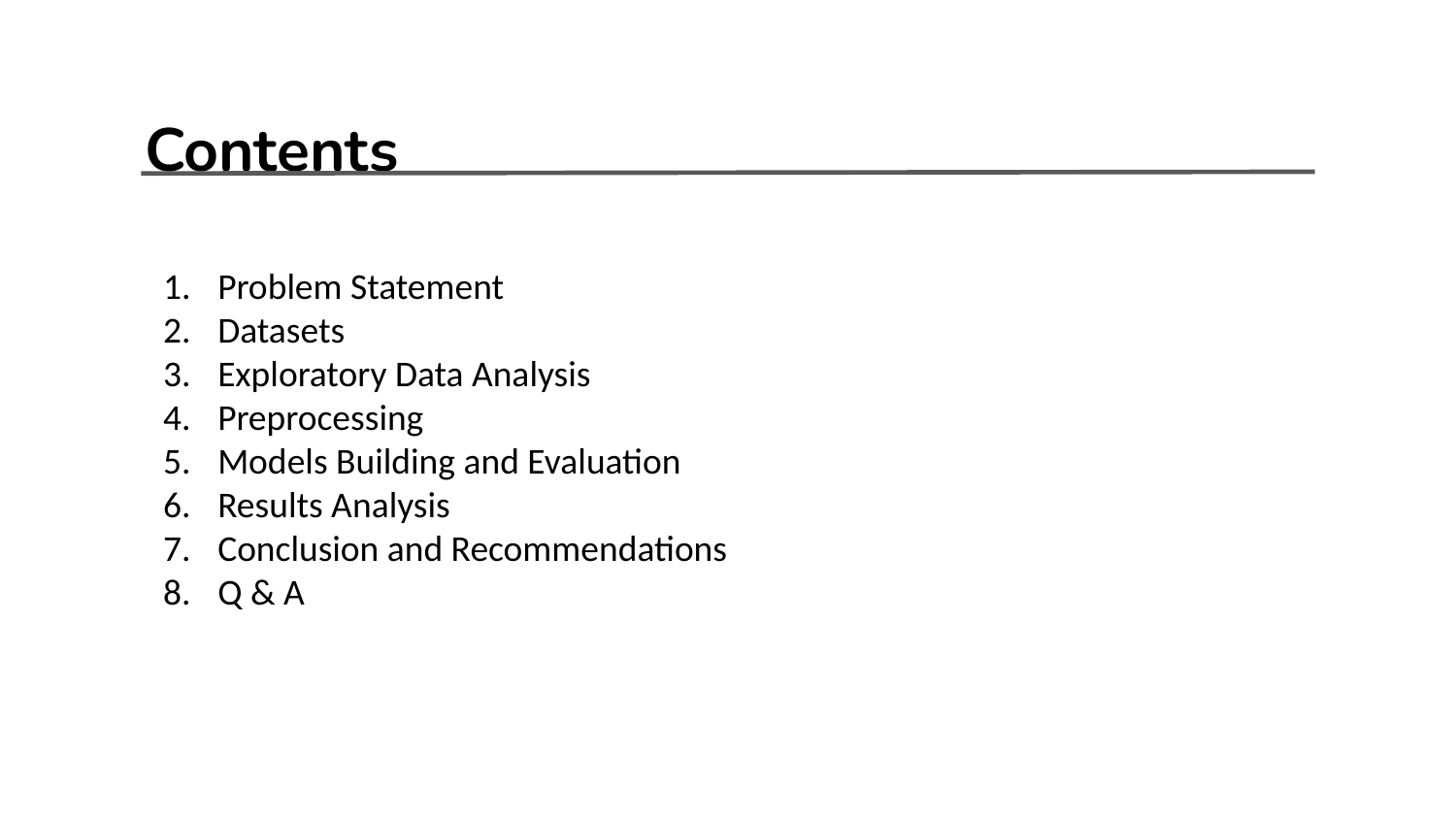

Contents
Problem Statement
Datasets
Exploratory Data Analysis
Preprocessing
Models Building and Evaluation
Results Analysis
Conclusion and Recommendations
Q & A